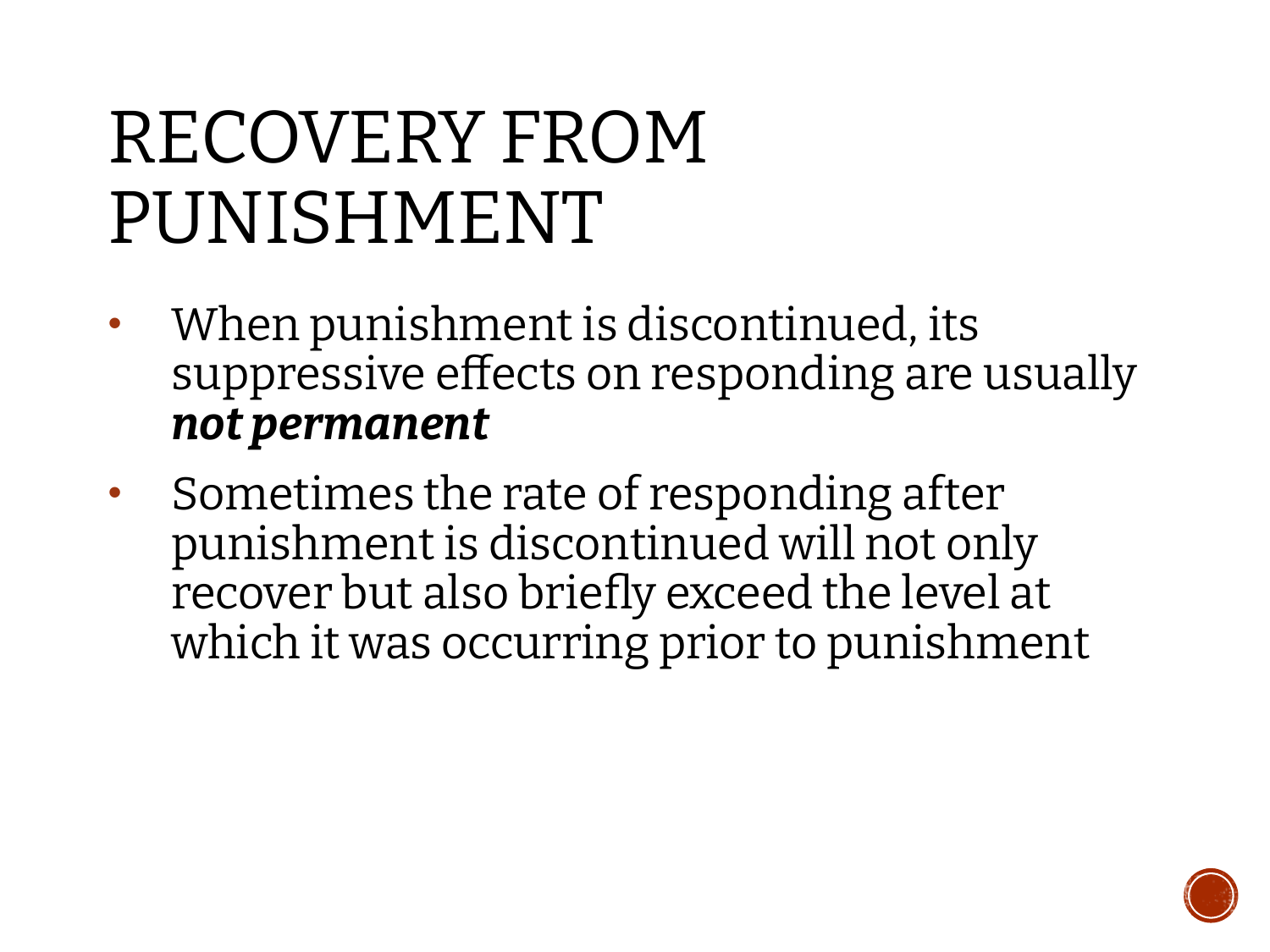

# Recovery from punishment
When punishment is discontinued, its suppressive effects on responding are usually not permanent
Sometimes the rate of responding after punishment is discontinued will not only recover but also briefly exceed the level at which it was occurring prior to punishment